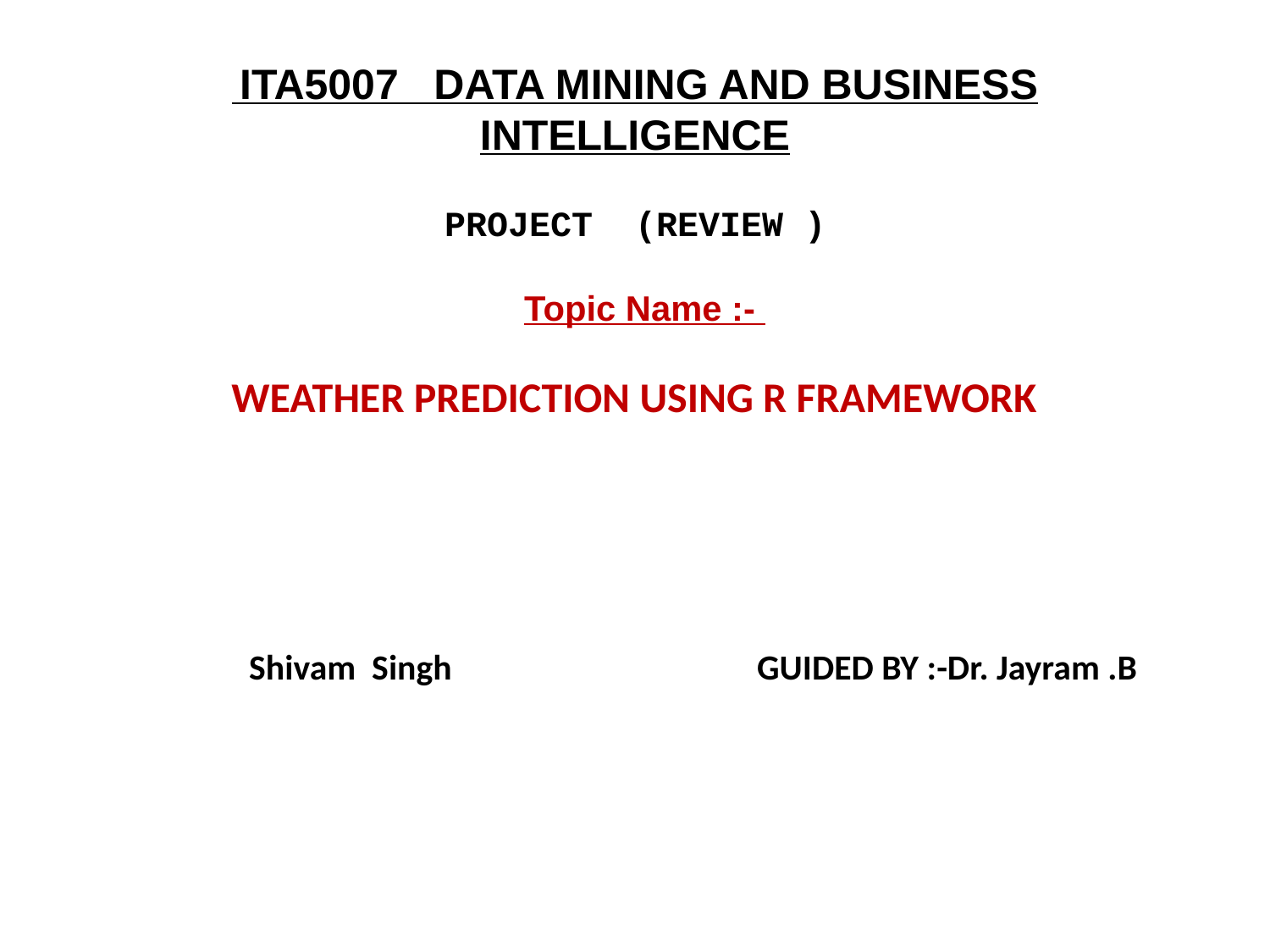

# ITA5007   DATA MINING AND BUSINESS INTELLIGENCE PROJECT  (REVIEW ) Topic Name :- WEATHER PREDICTION USING R FRAMEWORK

Shivam  Singh			GUIDED BY :-Dr. Jayram .B